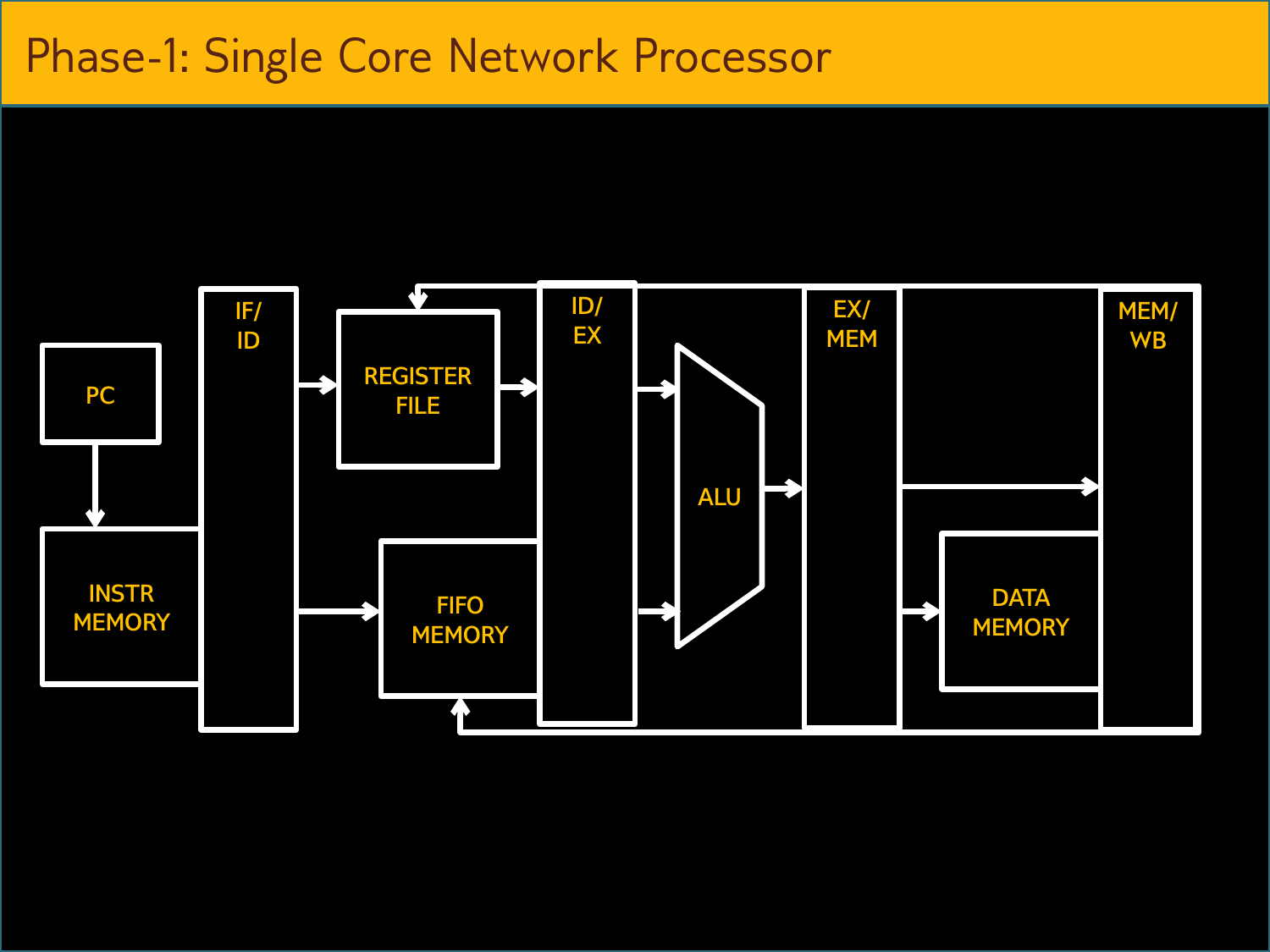

# Phase-1: Single Core Network Processor
ID/
EX
EX/
MEM
IF/
ID
MEM/WB
REGISTER FILE
PC
ALU
INSTR MEMORY
DATA MEMORY
FIFO MEMORY